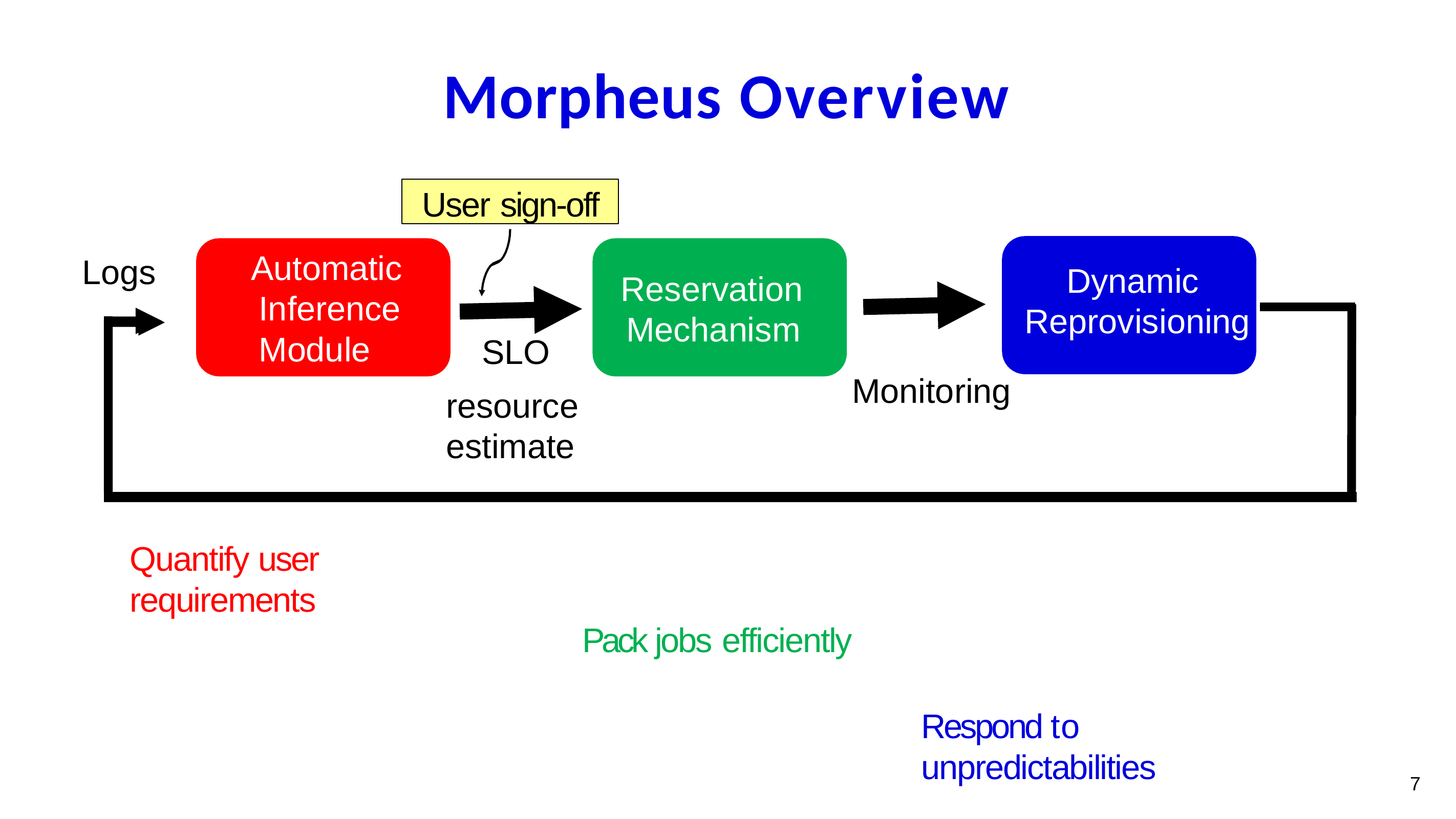

# Morpheus Overview
User sign-off

Automatic  Inference  Module
Logs
Dynamic  Reprovisioning
Reservation  Mechanism

SLO
Monitoring
resource estimate

Quantify user requirements
Pack jobs efficiently
Respond to unpredictabilities
7